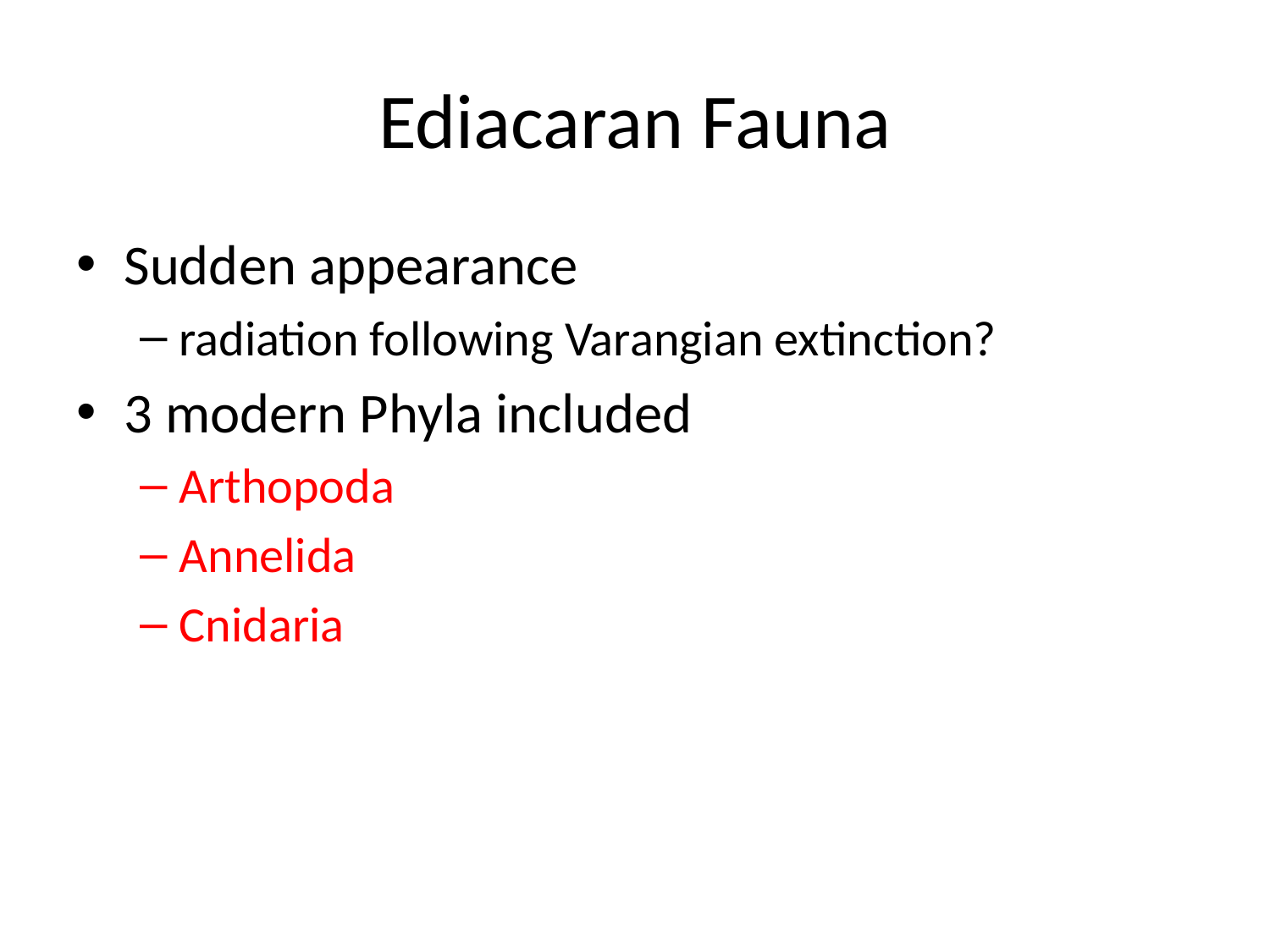

# Ediacaran Fauna
Sudden appearance
radiation following Varangian extinction?
3 modern Phyla included
Arthopoda
Annelida
Cnidaria